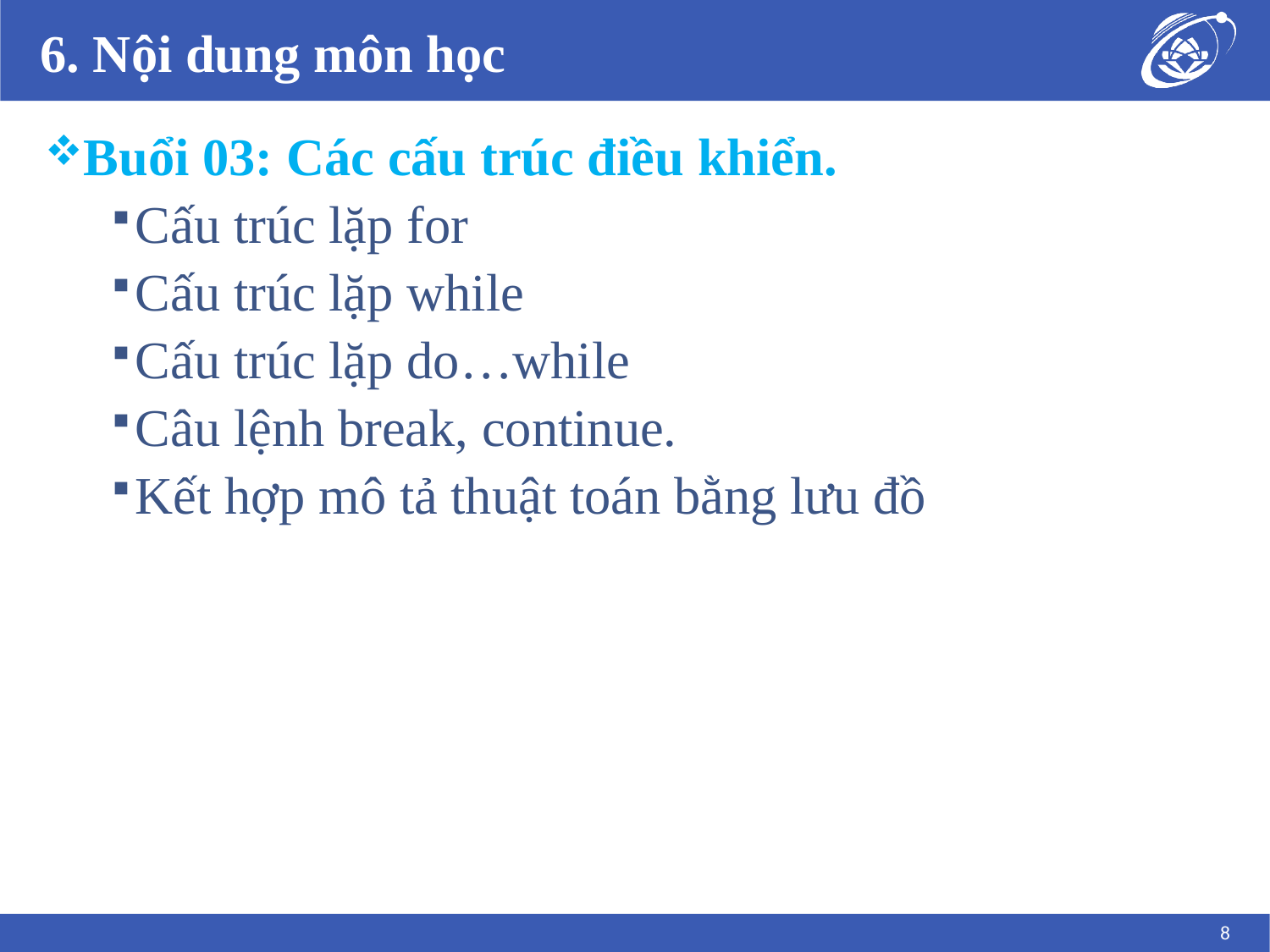

# 6. Nội dung môn học
Buổi 03: Các cấu trúc điều khiển.
Cấu trúc lặp for
Cấu trúc lặp while
Cấu trúc lặp do…while
Câu lệnh break, continue.
Kết hợp mô tả thuật toán bằng lưu đồ

8